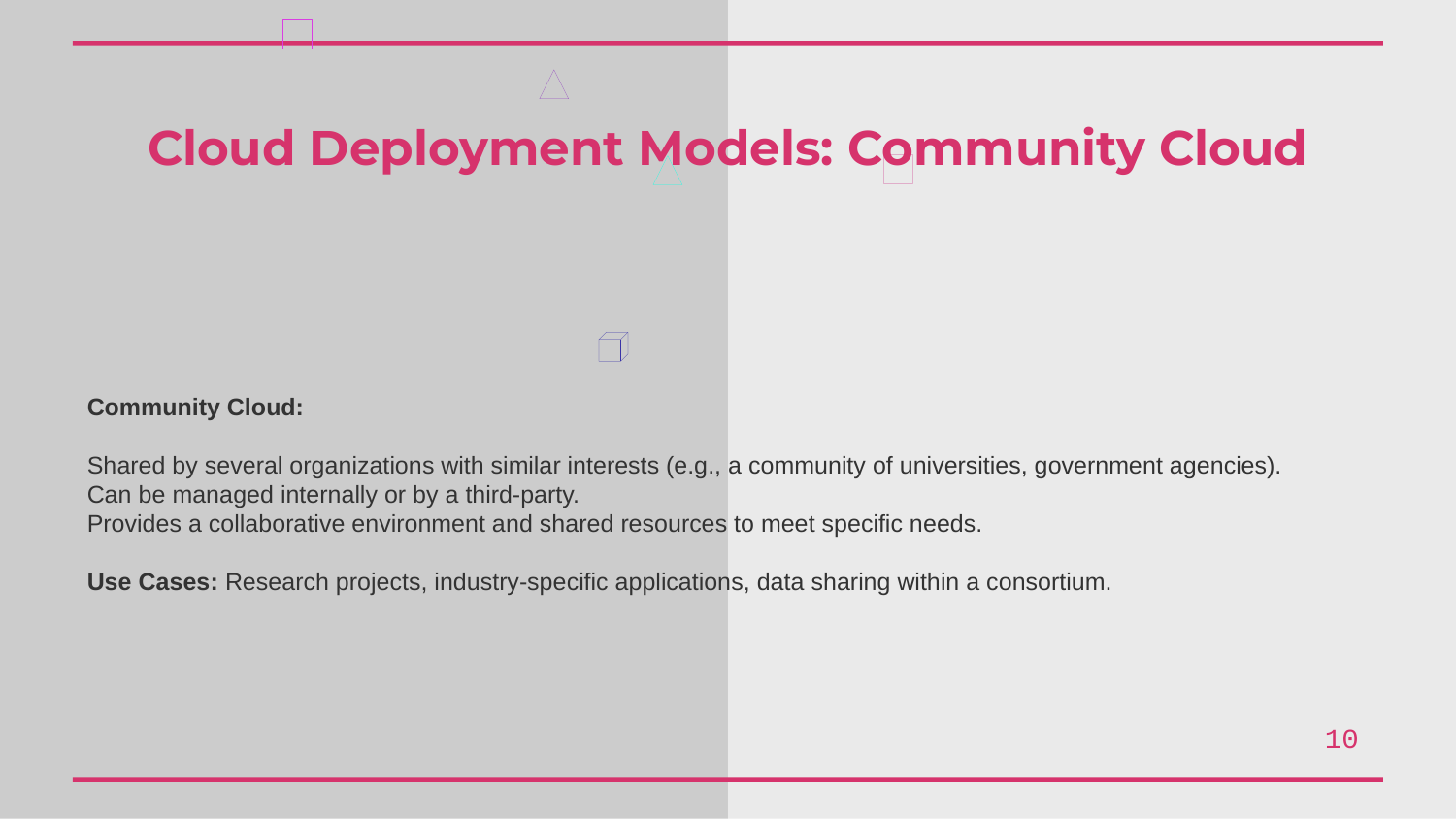

Cloud Deployment Models: Community Cloud

Community Cloud:

Shared by several organizations with similar interests (e.g., a community of universities, government agencies).
Can be managed internally or by a third-party.
Provides a collaborative environment and shared resources to meet specific needs.

Use Cases: Research projects, industry-specific applications, data sharing within a consortium.

10